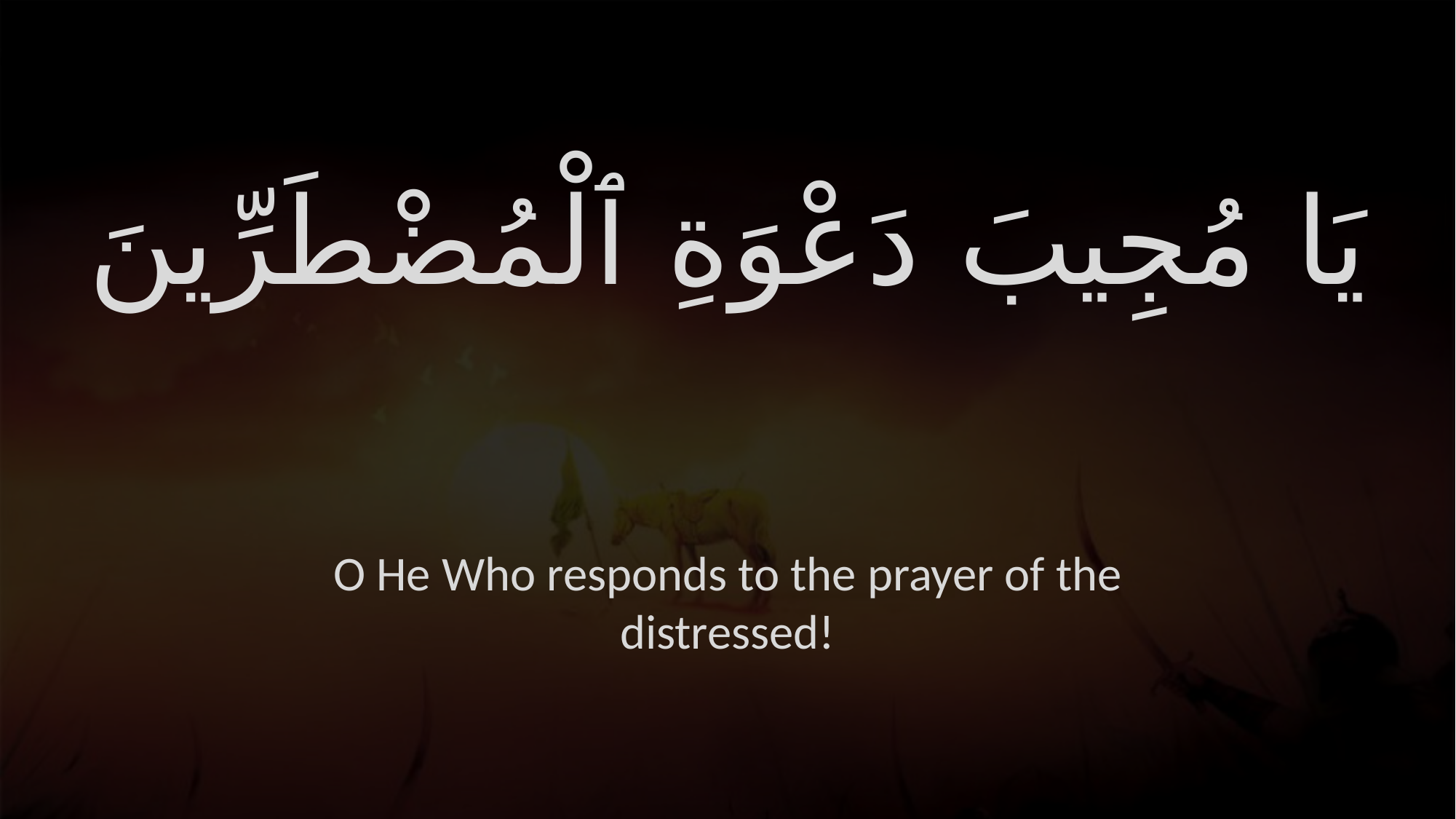

# يَا مُجِيبَ دَعْوَةِ ٱلْمُضْطَرِّينَ
O He Who responds to the prayer of the distressed!